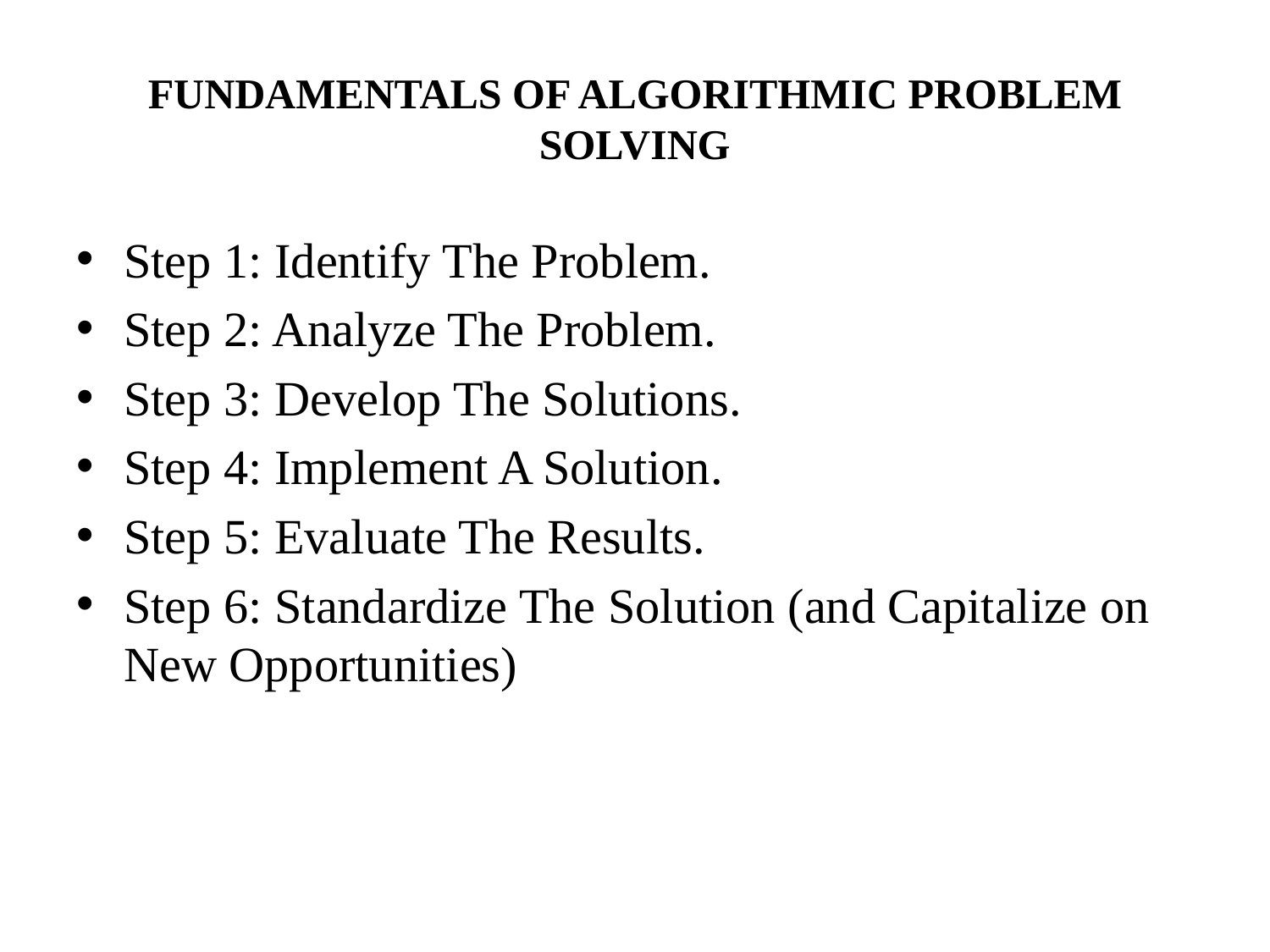

# FUNDAMENTALS OF ALGORITHMIC PROBLEM SOLVING
Step 1: Identify The Problem.
Step 2: Analyze The Problem.
Step 3: Develop The Solutions.
Step 4: Implement A Solution.
Step 5: Evaluate The Results.
Step 6: Standardize The Solution (and Capitalize on New Opportunities)